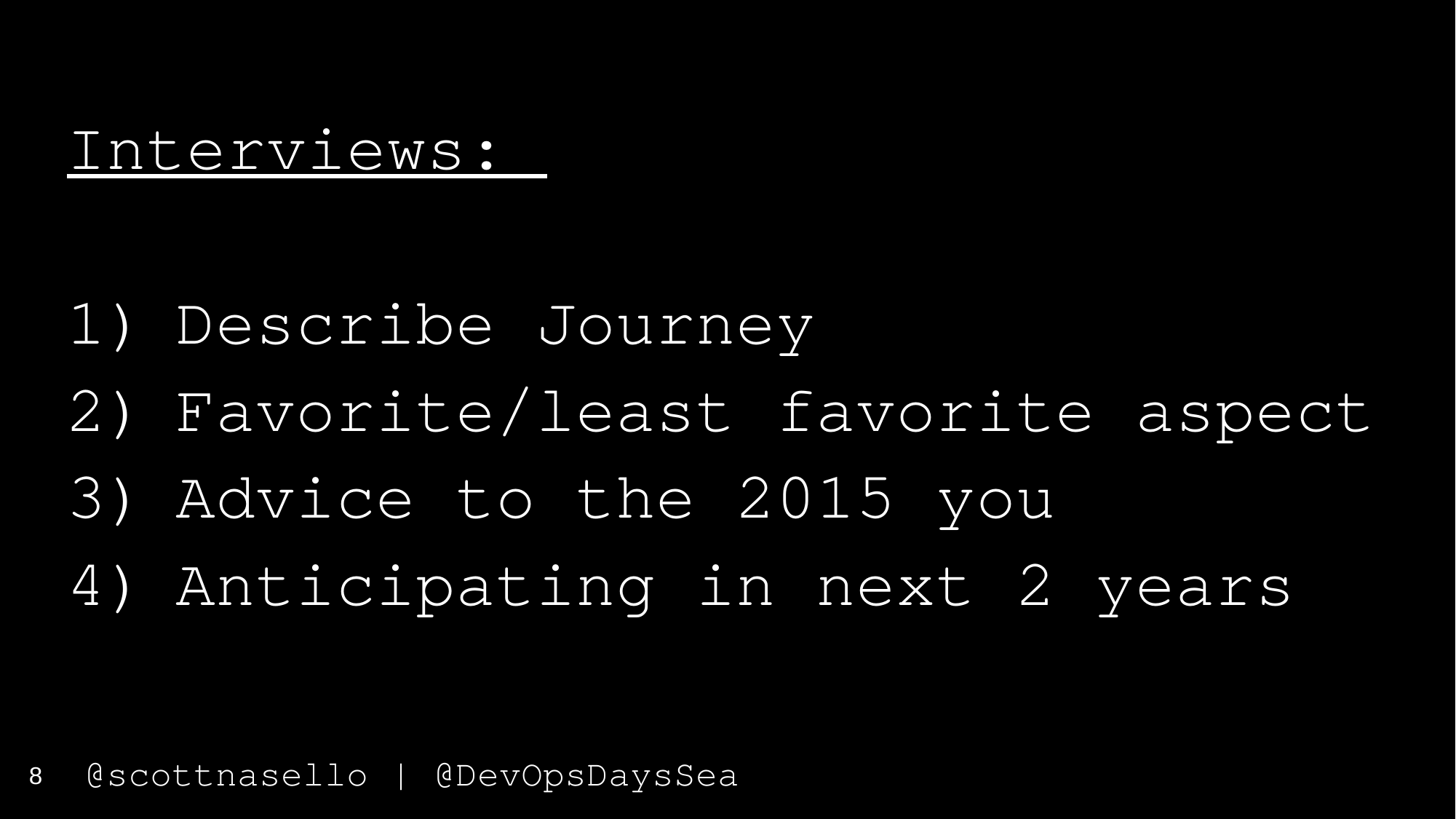

Interviews:

Describe Journey
Favorite/least favorite aspect
Advice to the 2015 you
Anticipating in next 2 years

8